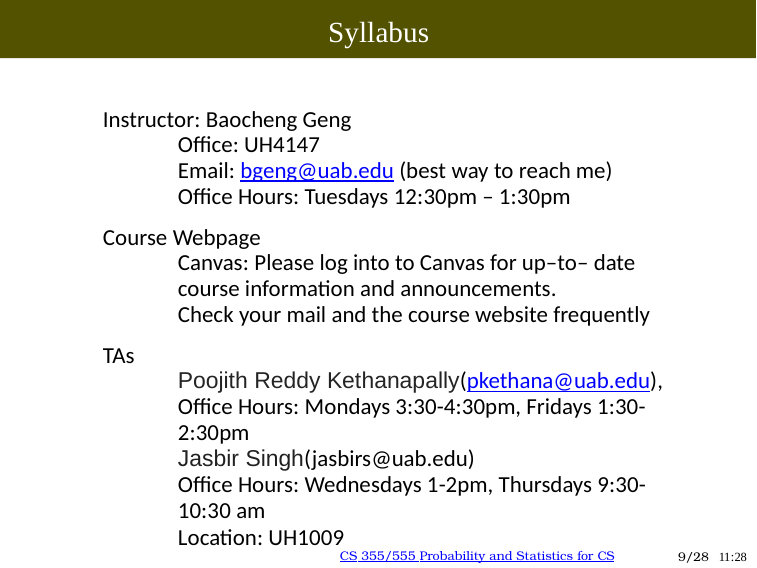

Syllabus
Instructor: Baocheng Geng
Office: UH4147
Email: bgeng@uab.edu (best way to reach me)
Office Hours: Tuesdays 12:30pm – 1:30pm
Course Webpage
Canvas: Please log into to Canvas for up–to– date course information and announcements.
Check your mail and the course website frequently
TAs
Poojith Reddy Kethanapally(pkethana@uab.edu),
Office Hours: Mondays 3:30-4:30pm, Fridays 1:30-2:30pm
Jasbir Singh(jasbirs@uab.edu)
Office Hours: Wednesdays 1-2pm, Thursdays 9:30- 10:30 am
Location: UH1009

Class Time and Place
9/28 11:28
Copyright @2022, Ivan Mann
CS 355/555 Probability and Statistics for CS